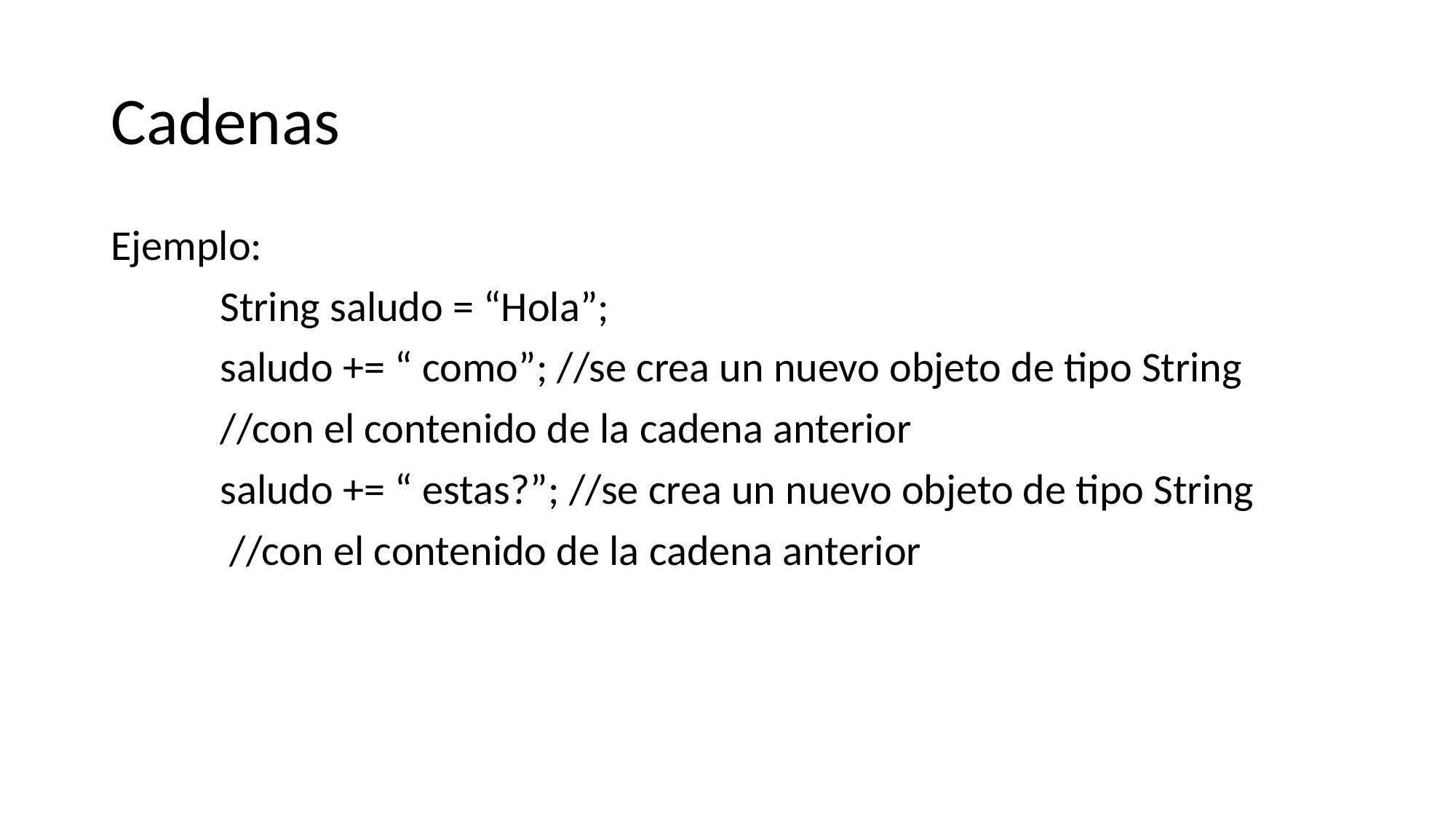

# Cadenas
Ejemplo:
	String saludo = “Hola”;
	saludo += “ como”; //se crea un nuevo objeto de tipo String
	//con el contenido de la cadena anterior
	saludo += “ estas?”; //se crea un nuevo objeto de tipo String
	 //con el contenido de la cadena anterior